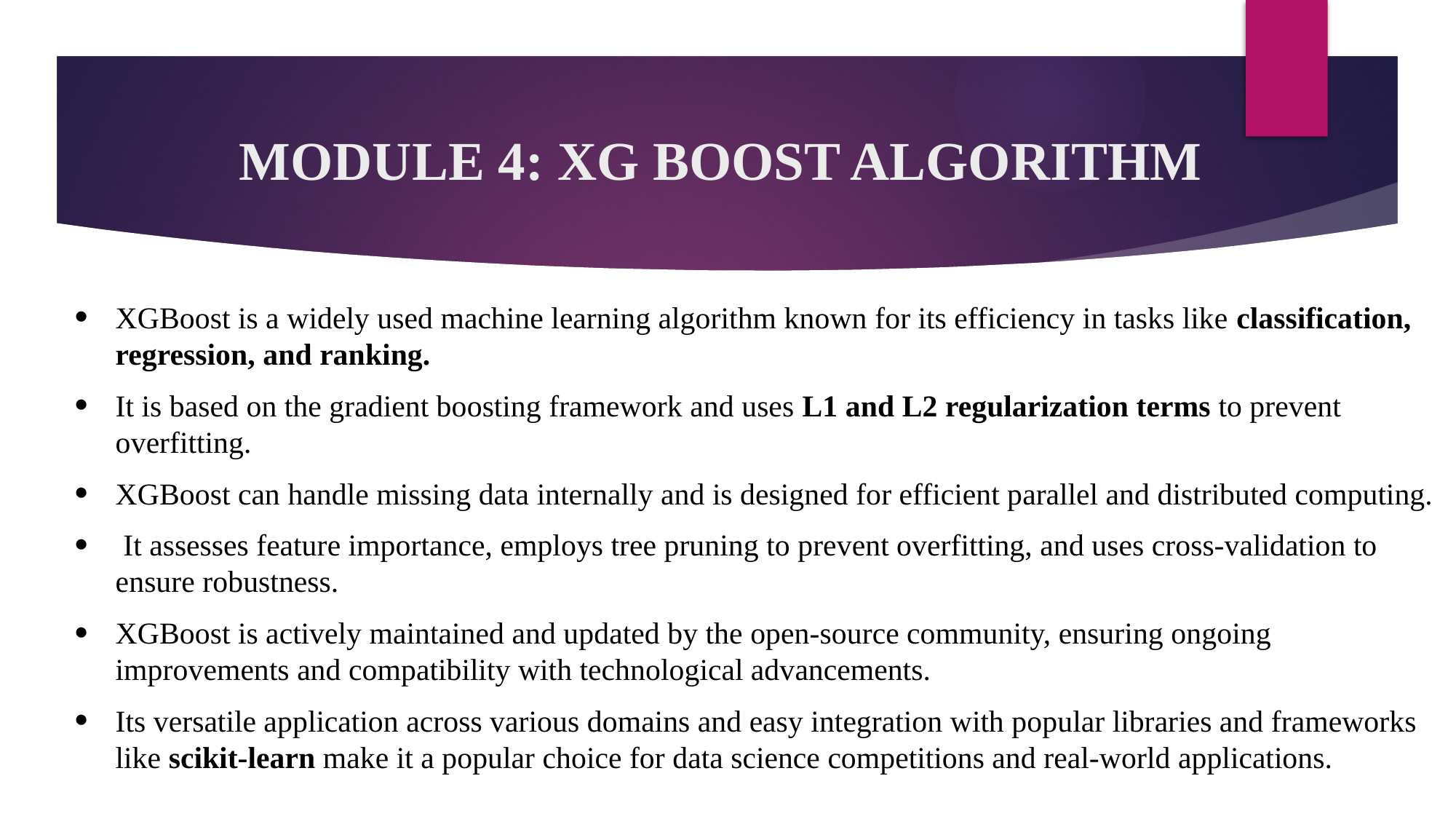

# MODULE 4: XG BOOST ALGORITHM
XGBoost is a widely used machine learning algorithm known for its efficiency in tasks like classification, regression, and ranking.
It is based on the gradient boosting framework and uses L1 and L2 regularization terms to prevent overfitting.
XGBoost can handle missing data internally and is designed for efficient parallel and distributed computing.
 It assesses feature importance, employs tree pruning to prevent overfitting, and uses cross-validation to ensure robustness.
XGBoost is actively maintained and updated by the open-source community, ensuring ongoing improvements and compatibility with technological advancements.
Its versatile application across various domains and easy integration with popular libraries and frameworks like scikit-learn make it a popular choice for data science competitions and real-world applications.